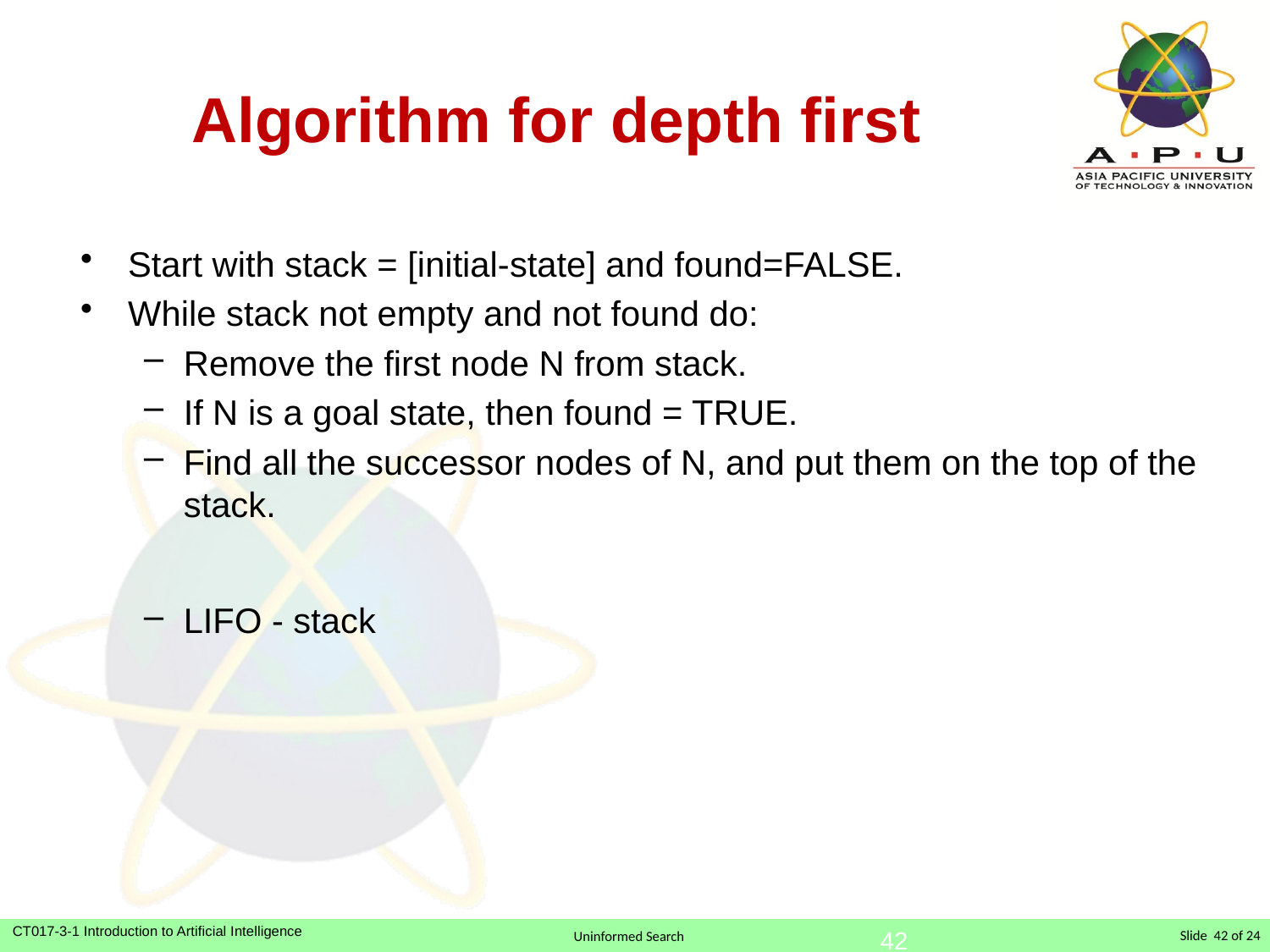

# Algorithm for depth first
Start with stack = [initial-state] and found=FALSE.
While stack not empty and not found do:
Remove the first node N from stack.
If N is a goal state, then found = TRUE.
Find all the successor nodes of N, and put them on the top of the stack.

LIFO - stack

42